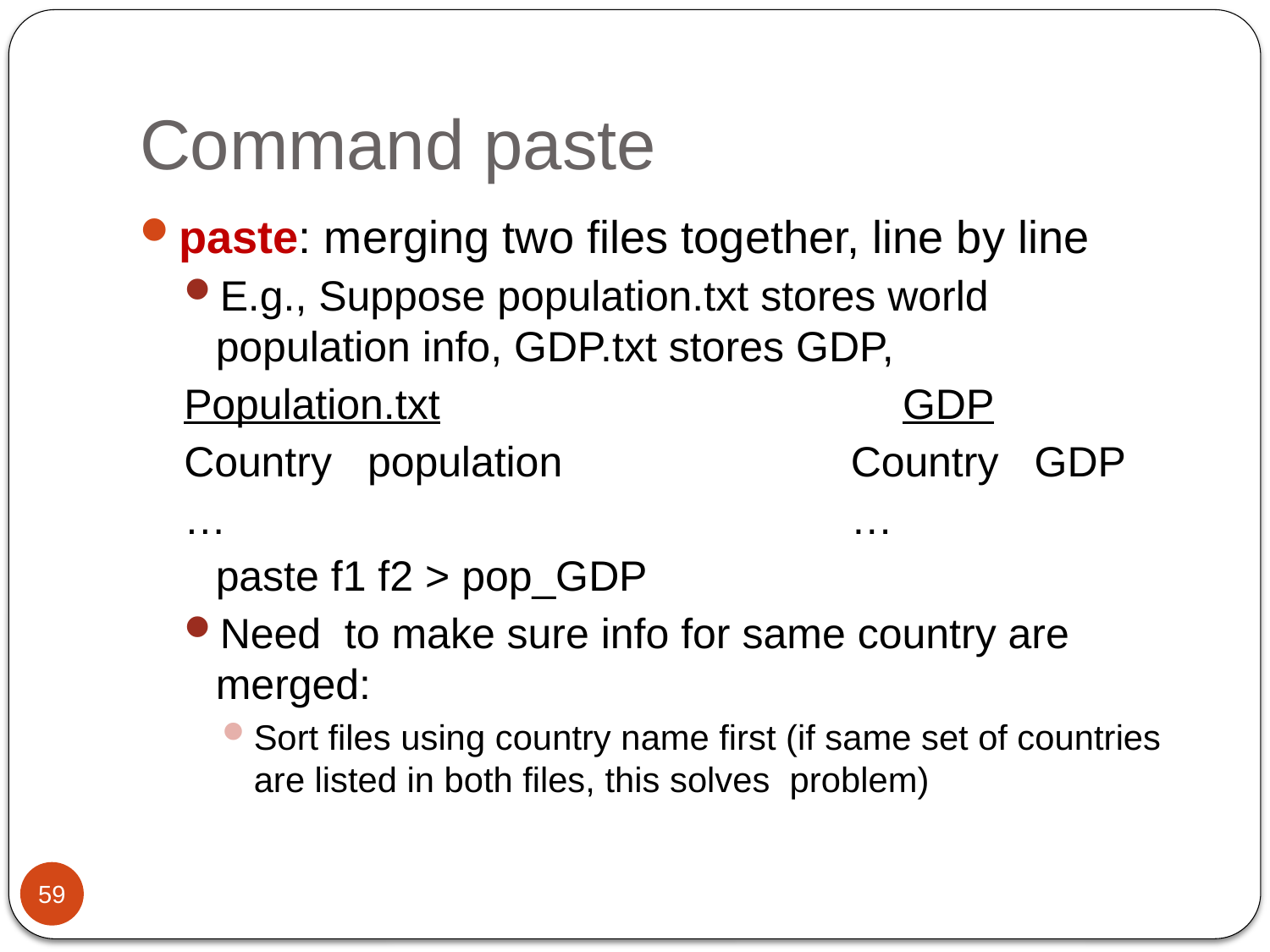

# Command paste
paste: merging two files together, line by line
E.g., Suppose population.txt stores world population info, GDP.txt stores GDP,
Population.txt                                       GDP
Country   population 			Country   GDP
…					…
	paste f1 f2 > pop_GDP
Need  to make sure info for same country are merged:
Sort files using country name first (if same set of countries are listed in both files, this solves  problem)
59